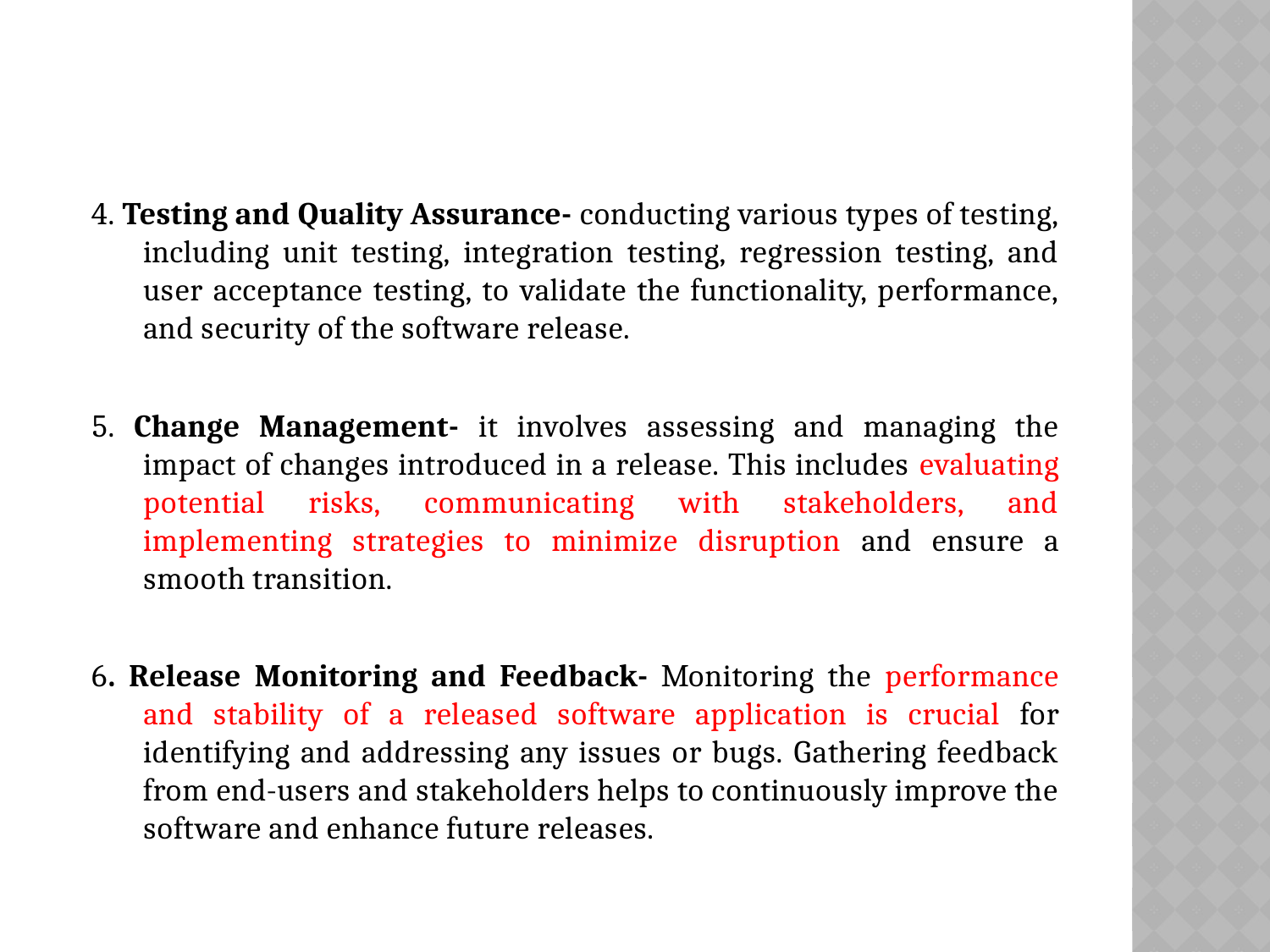

4. Testing and Quality Assurance- conducting various types of testing, including unit testing, integration testing, regression testing, and user acceptance testing, to validate the functionality, performance, and security of the software release.

5. Change Management- it involves assessing and managing the impact of changes introduced in a release. This includes evaluating potential risks, communicating with stakeholders, and implementing strategies to minimize disruption and ensure a smooth transition.

6. Release Monitoring and Feedback- Monitoring the performance and stability of a released software application is crucial for identifying and addressing any issues or bugs. Gathering feedback from end-users and stakeholders helps to continuously improve the software and enhance future releases.